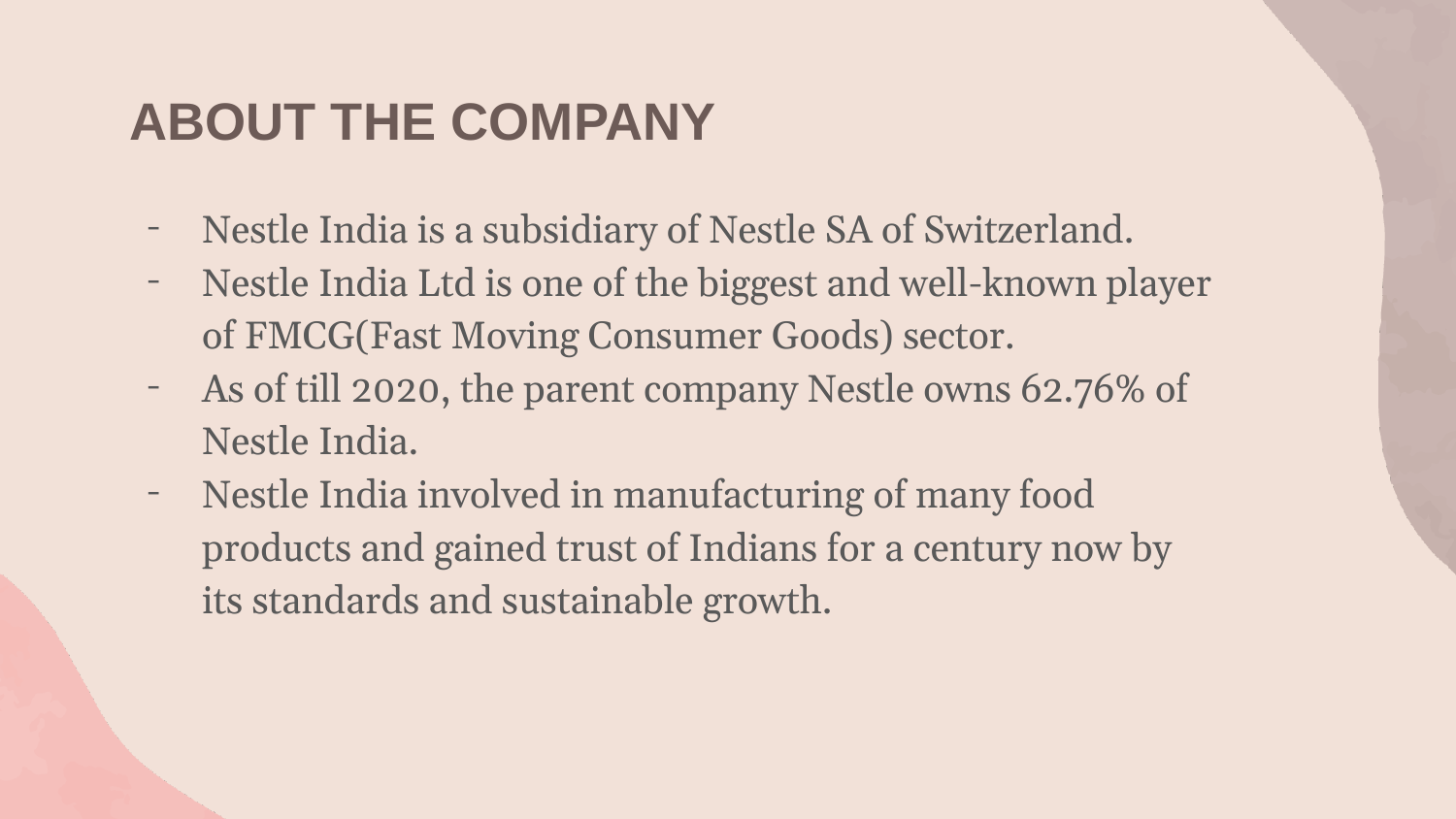

# ABOUT THE COMPANY
Nestle India is a subsidiary of Nestle SA of Switzerland.
Nestle India Ltd is one of the biggest and well-known player of FMCG(Fast Moving Consumer Goods) sector.
As of till 2020, the parent company Nestle owns 62.76% of Nestle India.
Nestle India involved in manufacturing of many food products and gained trust of Indians for a century now by its standards and sustainable growth.